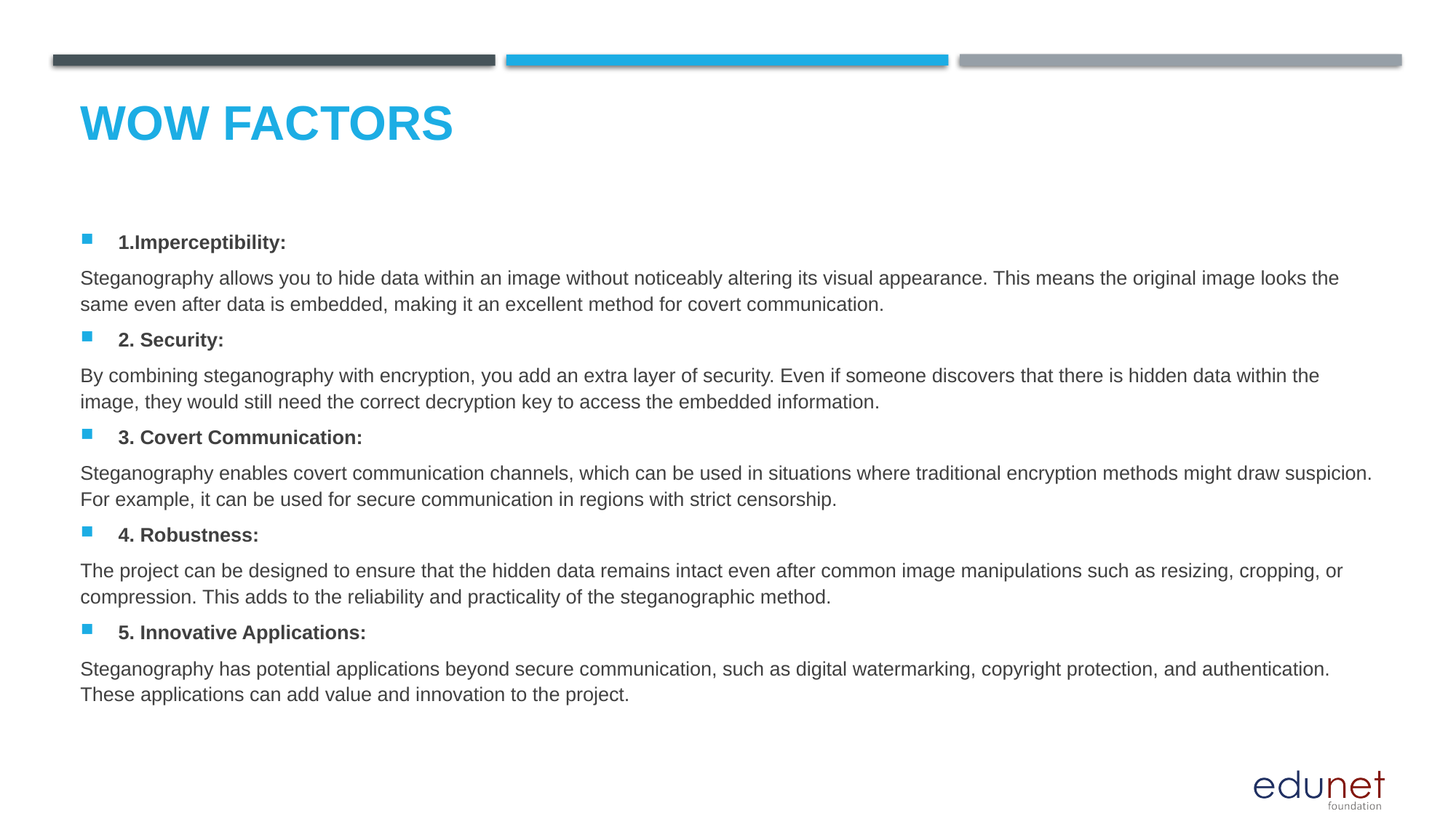

# Wow factors

1.Imperceptibility:
Steganography allows you to hide data within an image without noticeably altering its visual appearance. This means the original image looks the same even after data is embedded, making it an excellent method for covert communication.
2. Security:
By combining steganography with encryption, you add an extra layer of security. Even if someone discovers that there is hidden data within the image, they would still need the correct decryption key to access the embedded information.
3. Covert Communication:
Steganography enables covert communication channels, which can be used in situations where traditional encryption methods might draw suspicion. For example, it can be used for secure communication in regions with strict censorship.
4. Robustness:
The project can be designed to ensure that the hidden data remains intact even after common image manipulations such as resizing, cropping, or compression. This adds to the reliability and practicality of the steganographic method.
5. Innovative Applications:
Steganography has potential applications beyond secure communication, such as digital watermarking, copyright protection, and authentication. These applications can add value and innovation to the project.